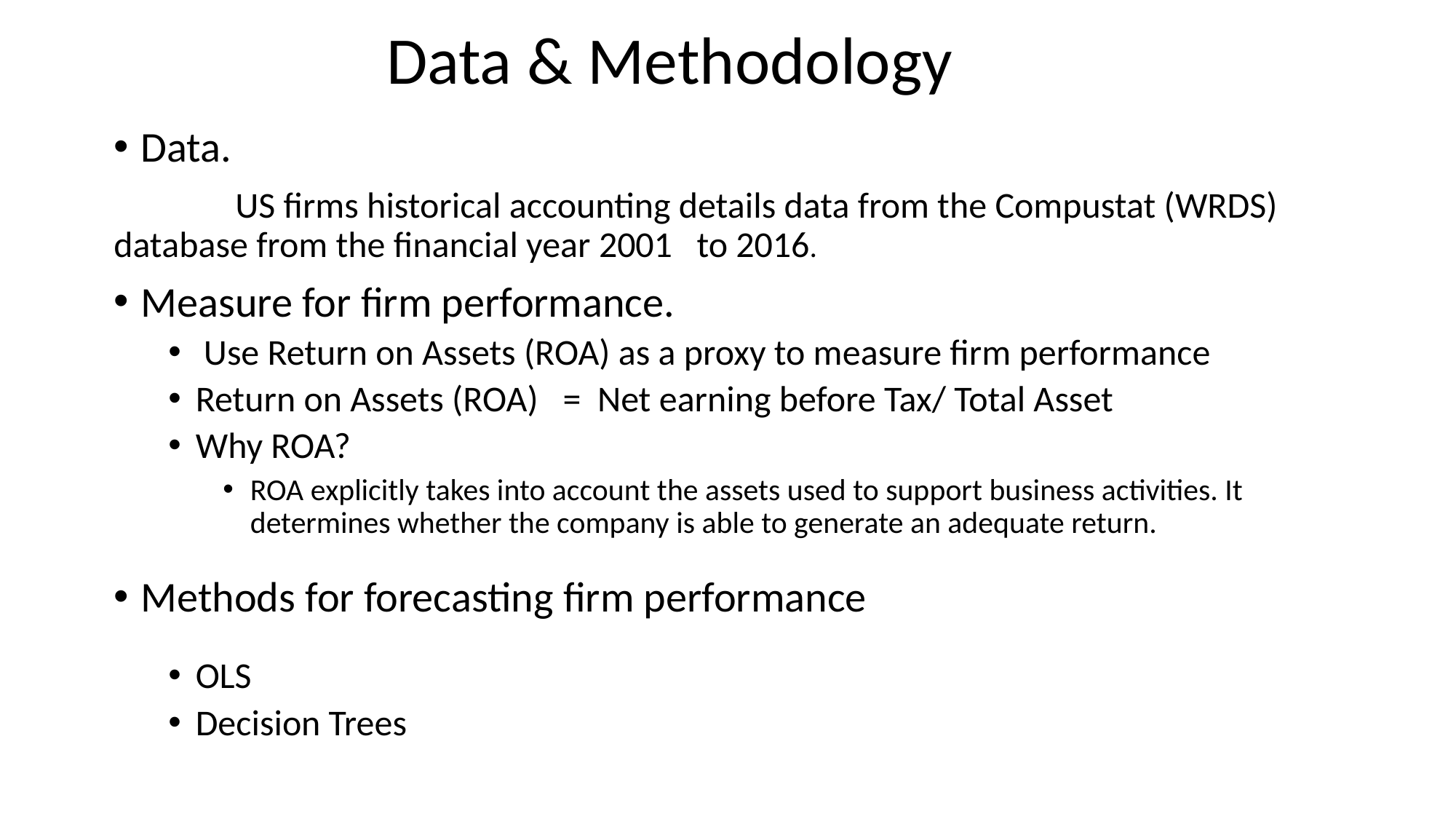

# Data & Methodology
Data.
	  US firms historical accounting details data from the Compustat (WRDS) database from the financial year 2001   to 2016.
Measure for firm performance.
 Use Return on Assets (ROA) as a proxy to measure firm performance
Return on Assets (ROA)   =  Net earning before Tax/ Total Asset
Why ROA?
ROA explicitly takes into account the assets used to support business activities. It determines whether the company is able to generate an adequate return.

Methods for forecasting firm performance

OLS
Decision Trees